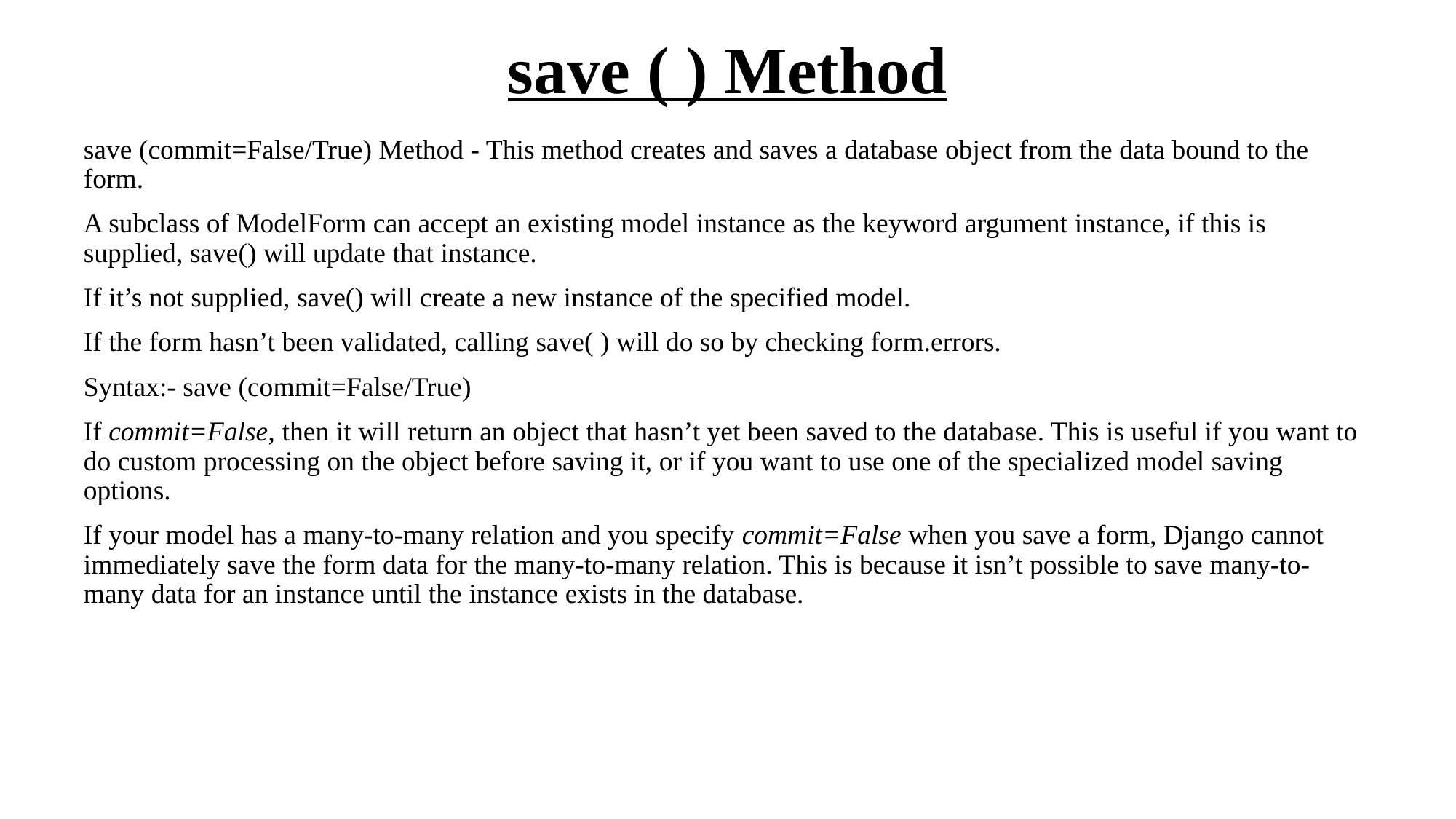

# save ( ) Method
save (commit=False/True) Method - This method creates and saves a database object from the data bound to the form.
A subclass of ModelForm can accept an existing model instance as the keyword argument instance, if this is supplied, save() will update that instance.
If it’s not supplied, save() will create a new instance of the specified model.
If the form hasn’t been validated, calling save( ) will do so by checking form.errors.
Syntax:- save (commit=False/True)
If commit=False, then it will return an object that hasn’t yet been saved to the database. This is useful if you want to do custom processing on the object before saving it, or if you want to use one of the specialized model saving options.
If your model has a many-to-many relation and you specify commit=False when you save a form, Django cannot immediately save the form data for the many-to-many relation. This is because it isn’t possible to save many-to-many data for an instance until the instance exists in the database.